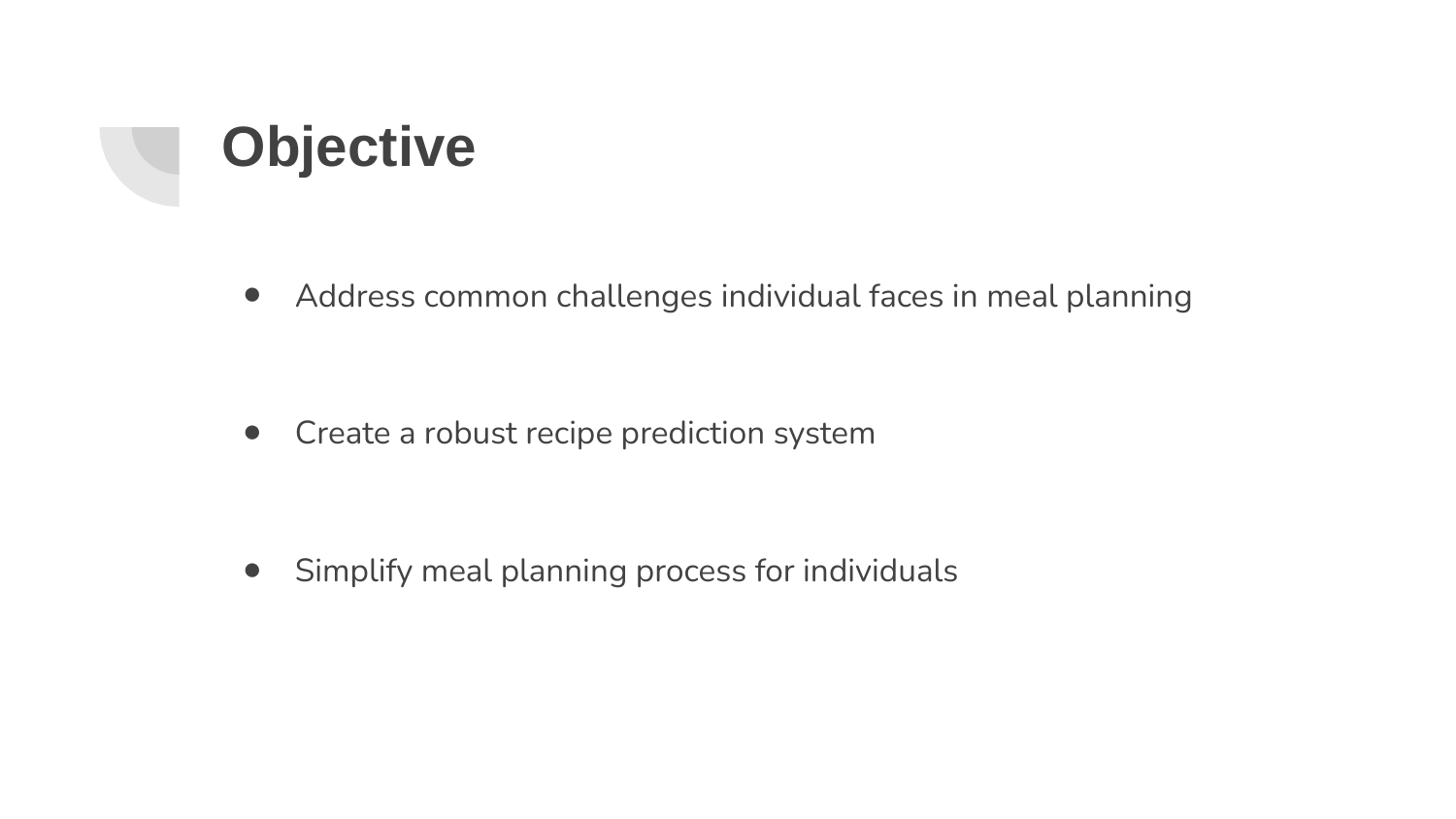

# Objective
Address common challenges individual faces in meal planning

Create a robust recipe prediction system

Simplify meal planning process for individuals